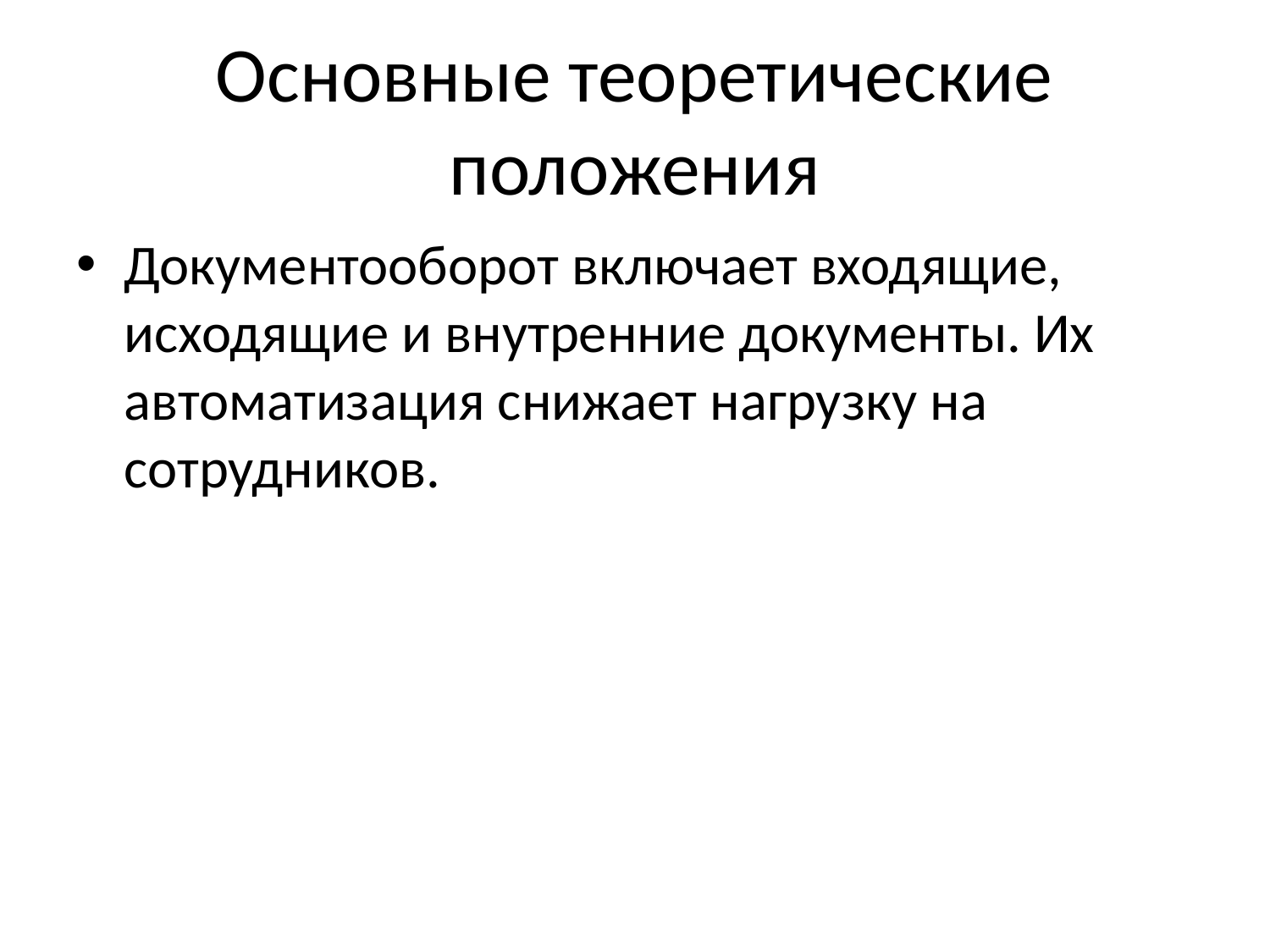

# Основные теоретические положения
Документооборот включает входящие, исходящие и внутренние документы. Их автоматизация снижает нагрузку на сотрудников.